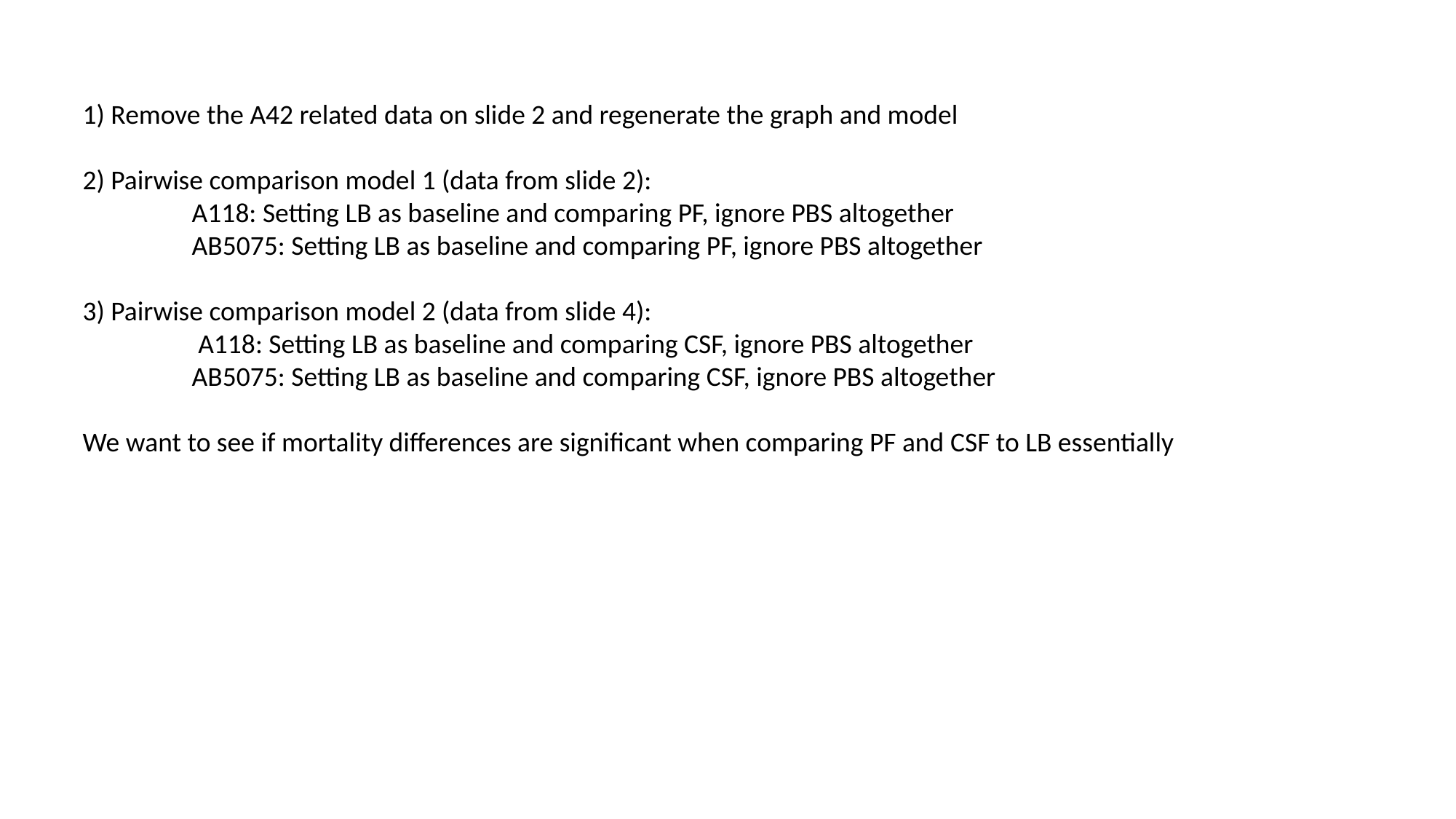

1) Remove the A42 related data on slide 2 and regenerate the graph and model

2) Pairwise comparison model 1 (data from slide 2):
	A118: Setting LB as baseline and comparing PF, ignore PBS altogether
	AB5075: Setting LB as baseline and comparing PF, ignore PBS altogether

3) Pairwise comparison model 2 (data from slide 4):
	 A118: Setting LB as baseline and comparing CSF, ignore PBS altogether
	AB5075: Setting LB as baseline and comparing CSF, ignore PBS altogether

We want to see if mortality differences are significant when comparing PF and CSF to LB essentially